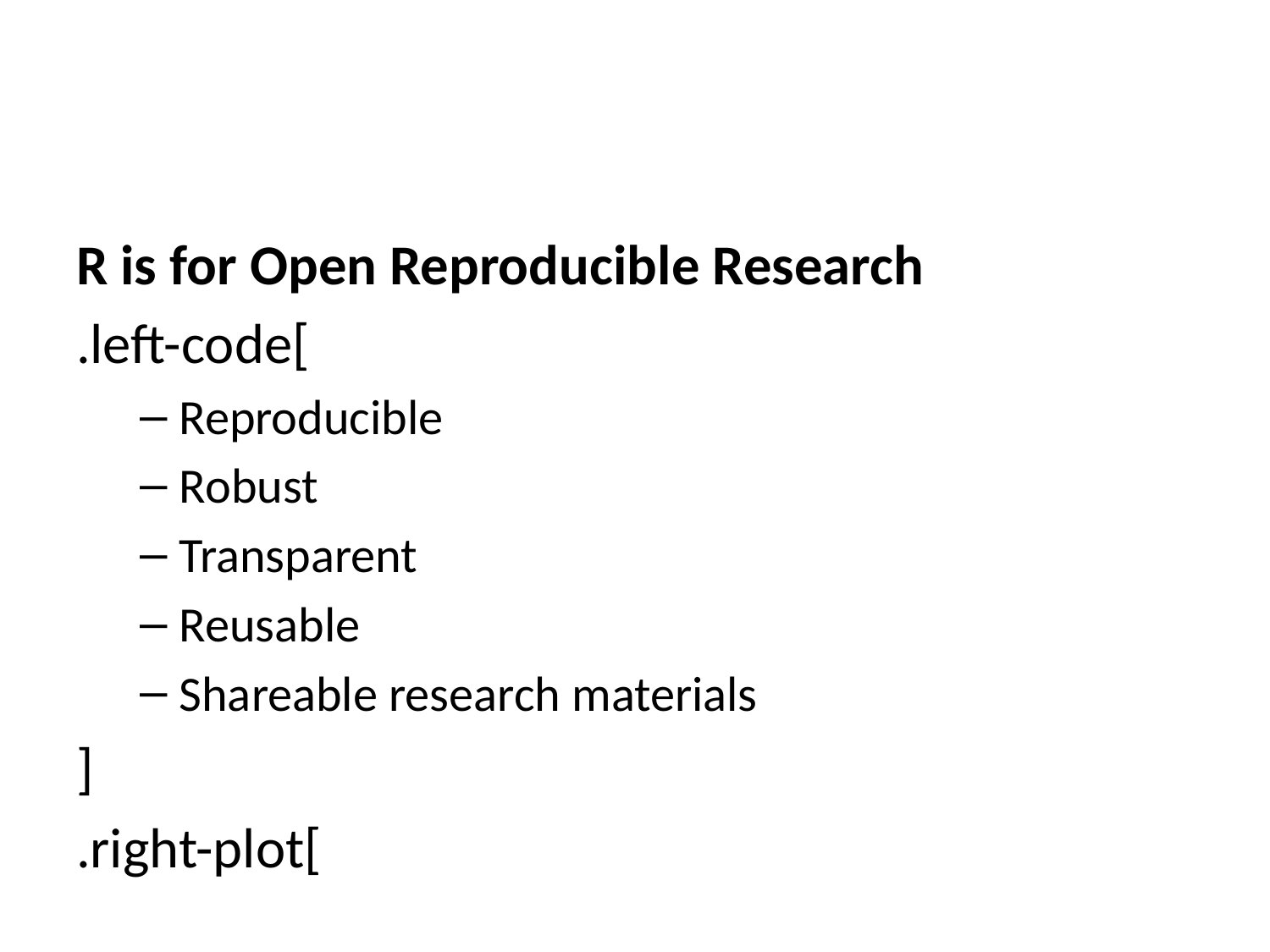

R is for Open Reproducible Research
.left-code[
Reproducible
Robust
Transparent
Reusable
Shareable research materials
]
.right-plot[